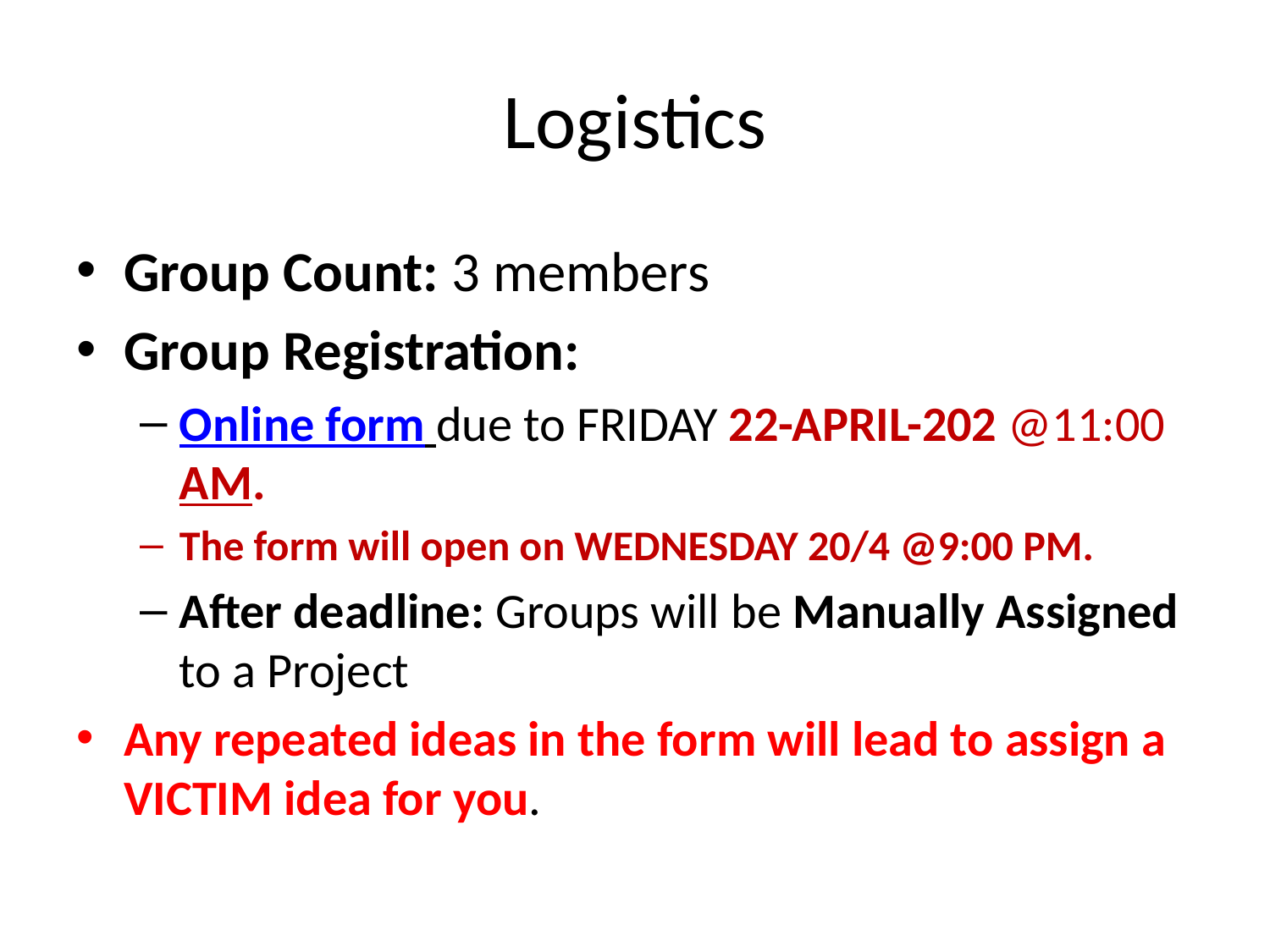

# Logistics
Group Count: 3 members
Group Registration:
Online form due to FRIDAY 22-APRIL-202 @11:00 AM.
The form will open on WEDNESDAY 20/4 @9:00 PM.
After deadline: Groups will be Manually Assigned to a Project
Any repeated ideas in the form will lead to assign a VICTIM idea for you.